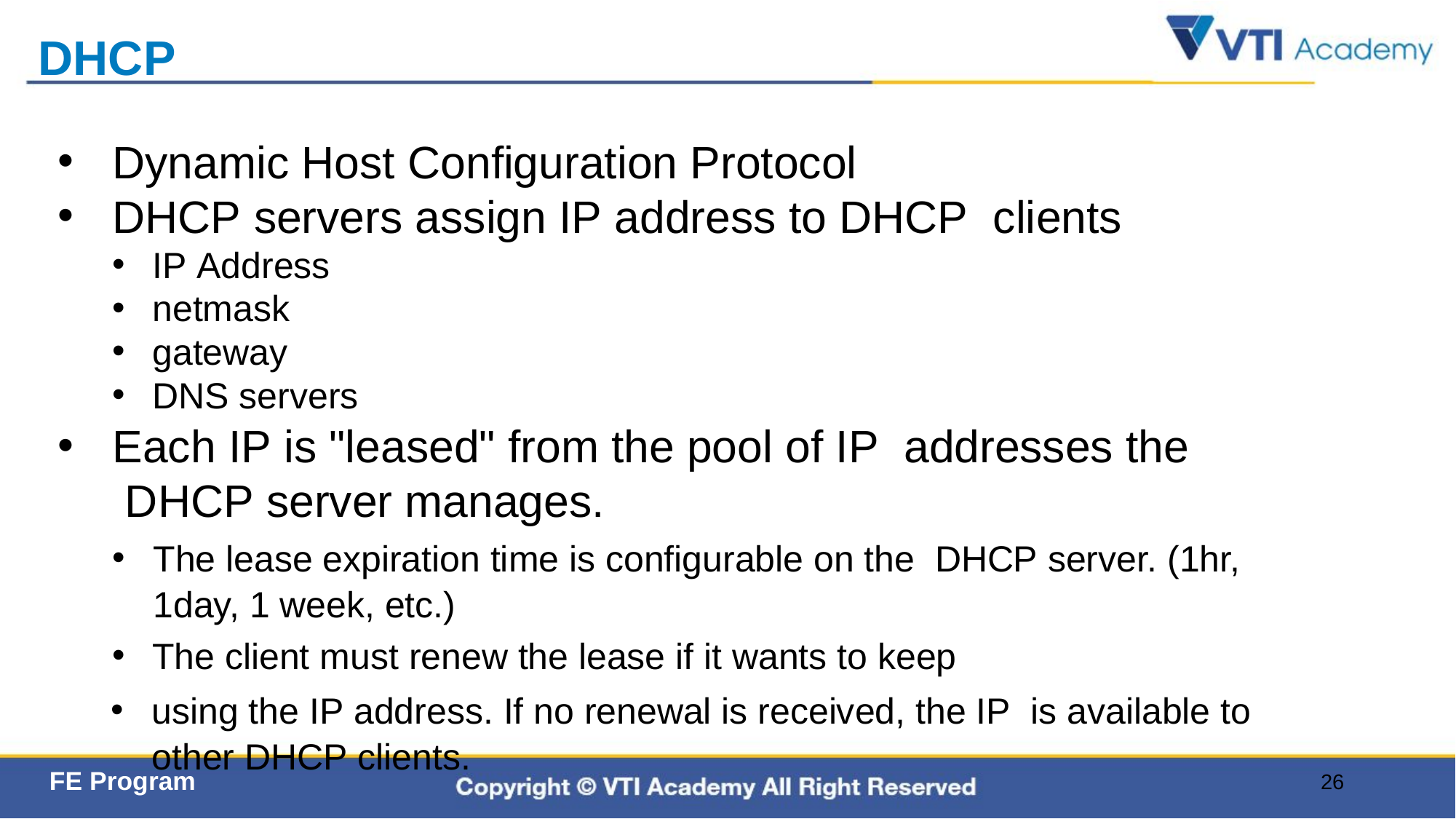

# DHCP
Dynamic Host Configuration Protocol
DHCP servers assign IP address to DHCP  clients
IP Address
netmask
gateway
DNS servers
Each IP is "leased" from the pool of IP  addresses the DHCP server manages.
The lease expiration time is configurable on the  DHCP server. (1hr, 1day, 1 week, etc.)
The client must renew the lease if it wants to keep
using the IP address. If no renewal is received, the IP  is available to other DHCP clients.

26